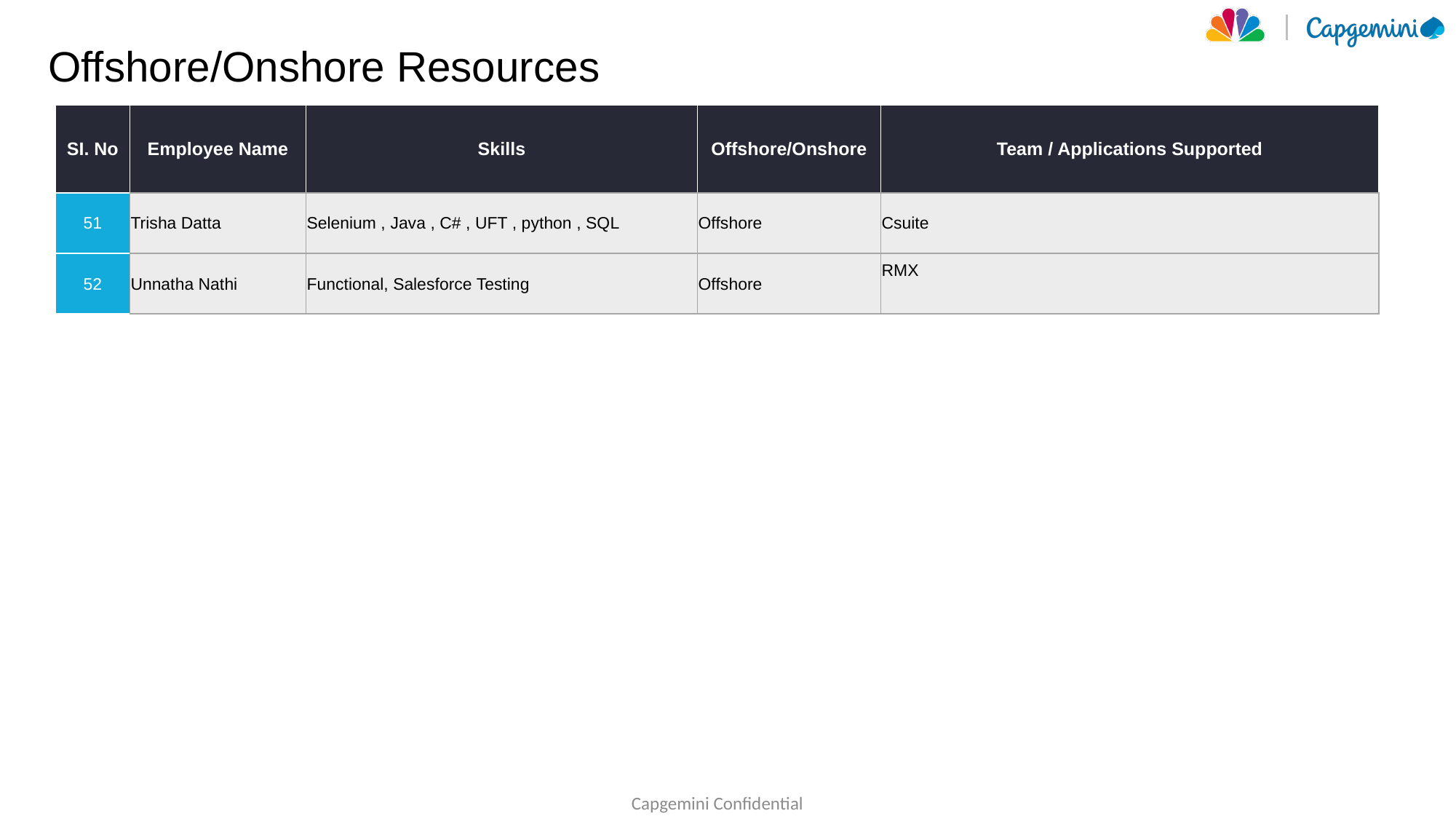

# Offshore/Onshore Resources
| SI. No | Employee Name | Skills | Offshore/Onshore | Team / Applications Supported |
| --- | --- | --- | --- | --- |
| 51 | Trisha Datta | Selenium , Java , C# , UFT , python , SQL | Offshore | Csuite |
| 52 | Unnatha Nathi | Functional, Salesforce Testing | Offshore | RMX |
Capgemini Confidential